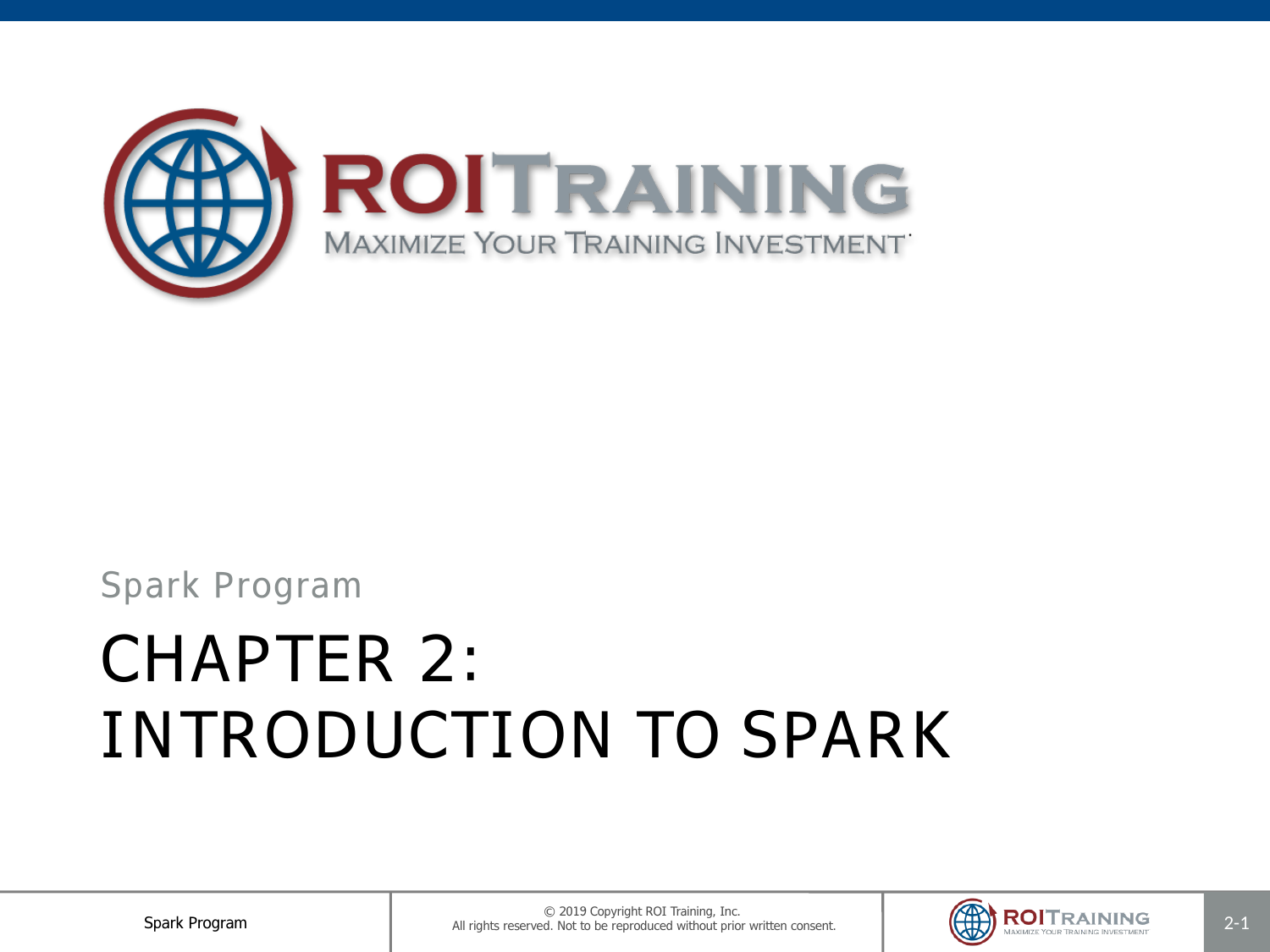

Spark Program
# Chapter 2: Introduction to Spark